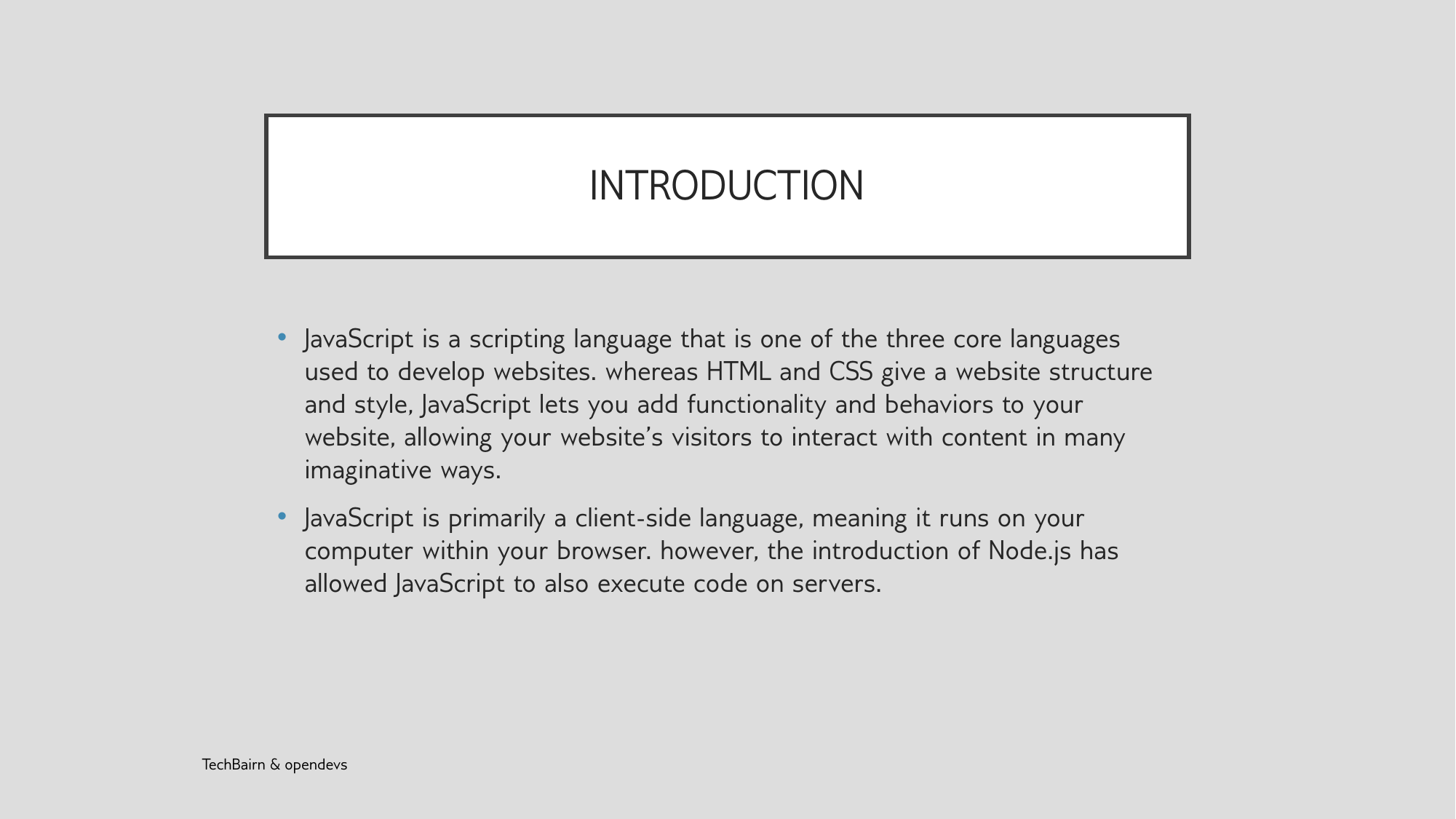

# INTRODUCTION
JavaScript is a scripting language that is one of the three core languages used to develop websites. whereas HTML and CSS give a website structure and style, JavaScript lets you add functionality and behaviors to your website, allowing your website’s visitors to interact with content in many imaginative ways.
JavaScript is primarily a client-side language, meaning it runs on your computer within your browser. however, the introduction of Node.js has allowed JavaScript to also execute code on servers.
TechBairn & opendevs